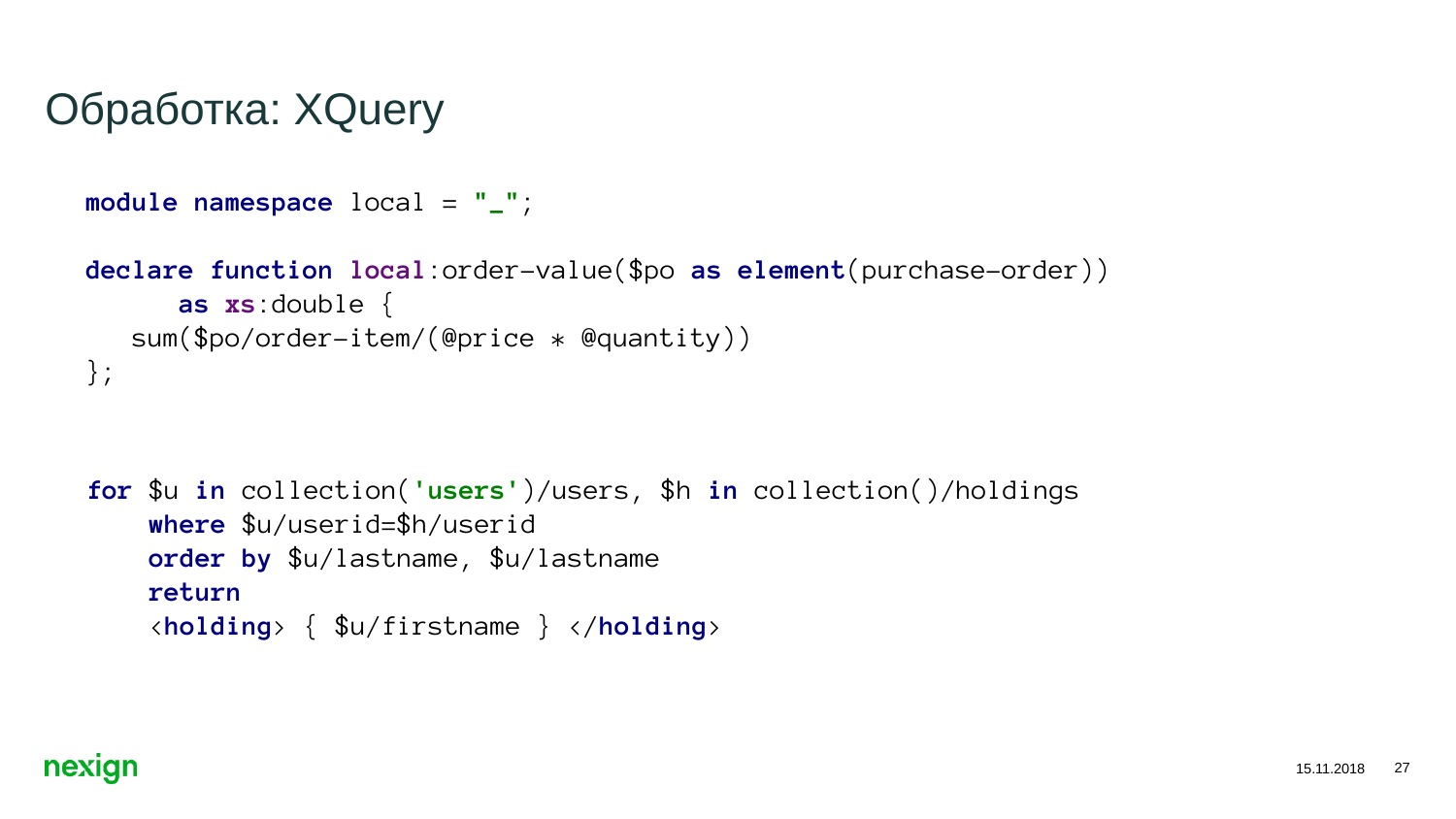

# Обработка: XQuery
module namespace local = "_";
declare function local:order-value($po as element(purchase-order))
      as xs:double {
   sum($po/order-item/(@price * @quantity))
};

for $u in collection('users')/users, $h in collection()/holdings
    where $u/userid=$h/userid
    order by $u/lastname, $u/lastname
    return
    <holding> { $u/firstname } </holding>
27
15.11.2018